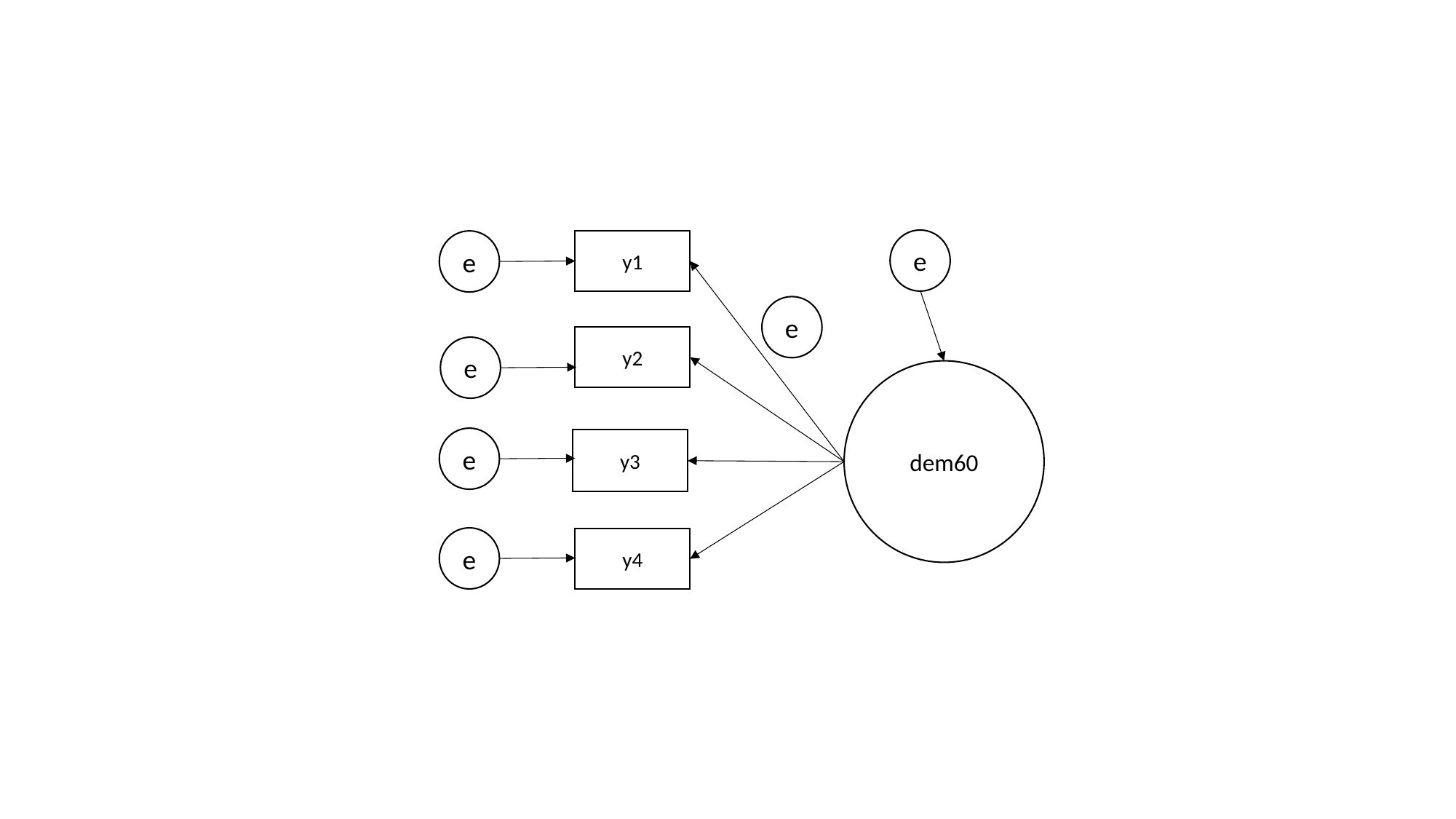

e
e
y1
e
y2
e
dem60
e
y3
e
y4